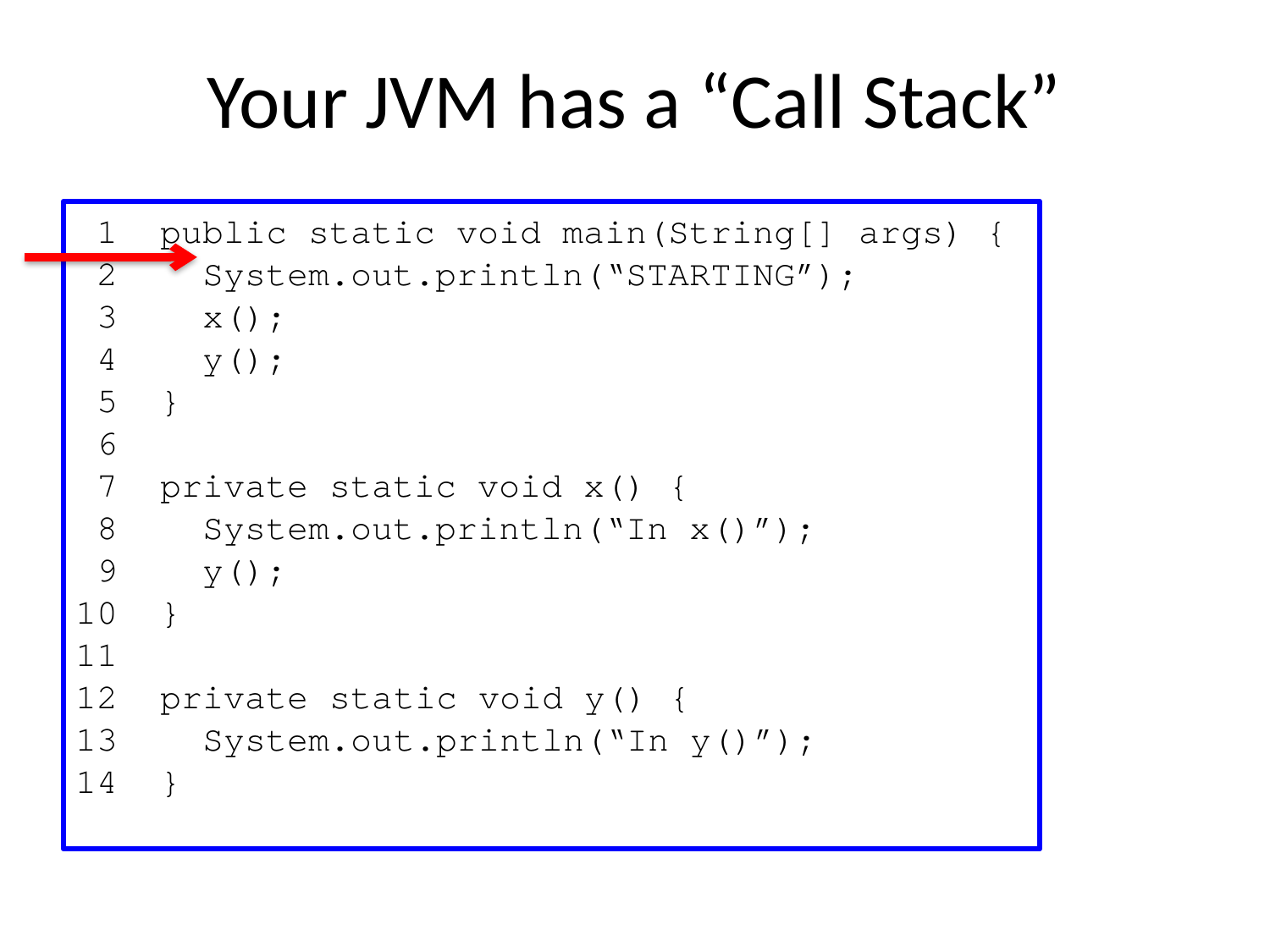

# Your JVM has a “Call Stack”
 1  public static void main(String[] args) {
 2    System.out.println(“STARTING”);
 3    x();
 4    y();
 5  }
 6
 7  private static void x() {
 8    System.out.println(“In x()”);
 9    y();
10  }
11
12  private static void y() {
13    System.out.println(“In y()”);
14  }